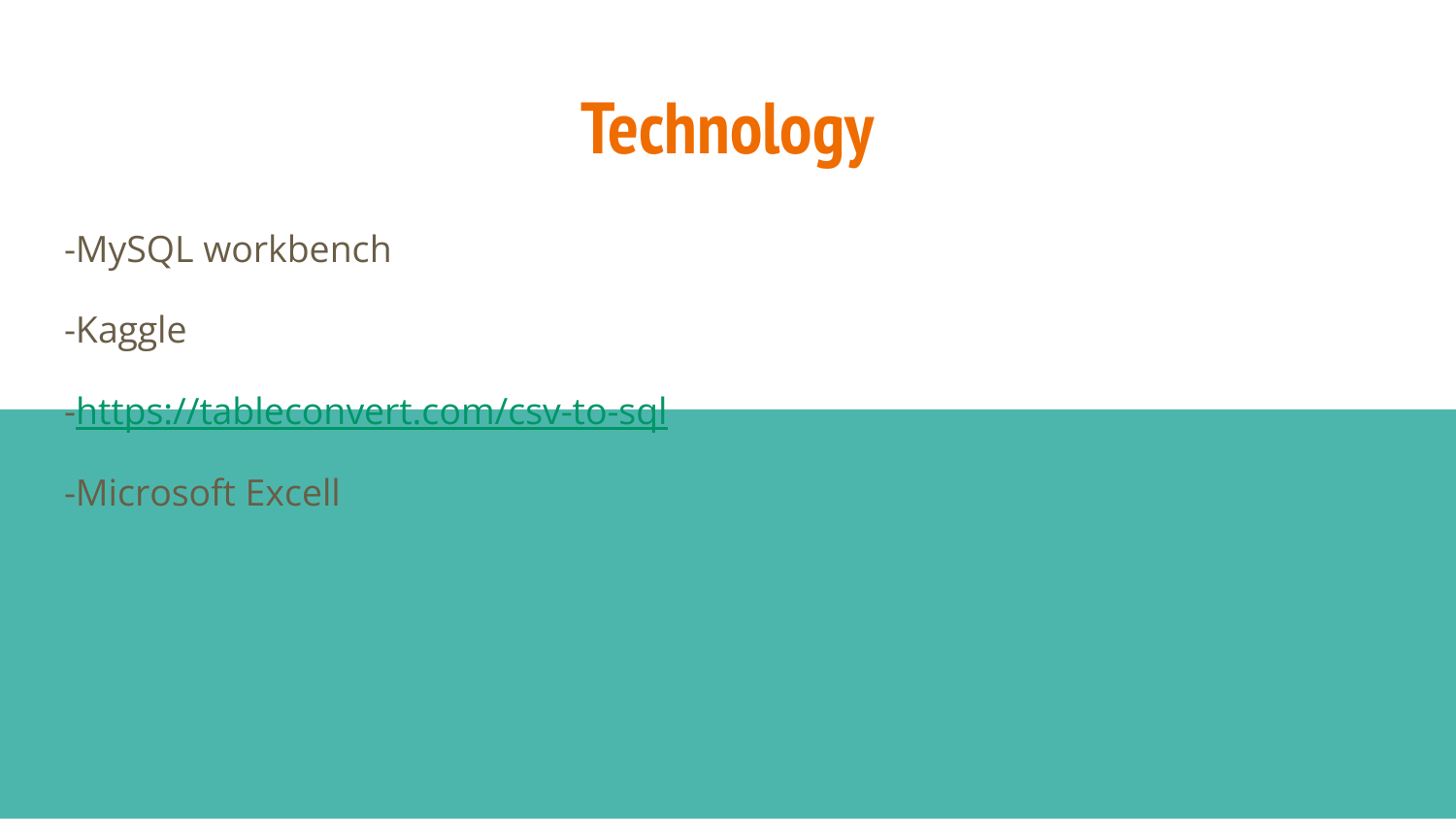

# Technology
-MySQL workbench
-Kaggle
-https://tableconvert.com/csv-to-sql
-Microsoft Excell